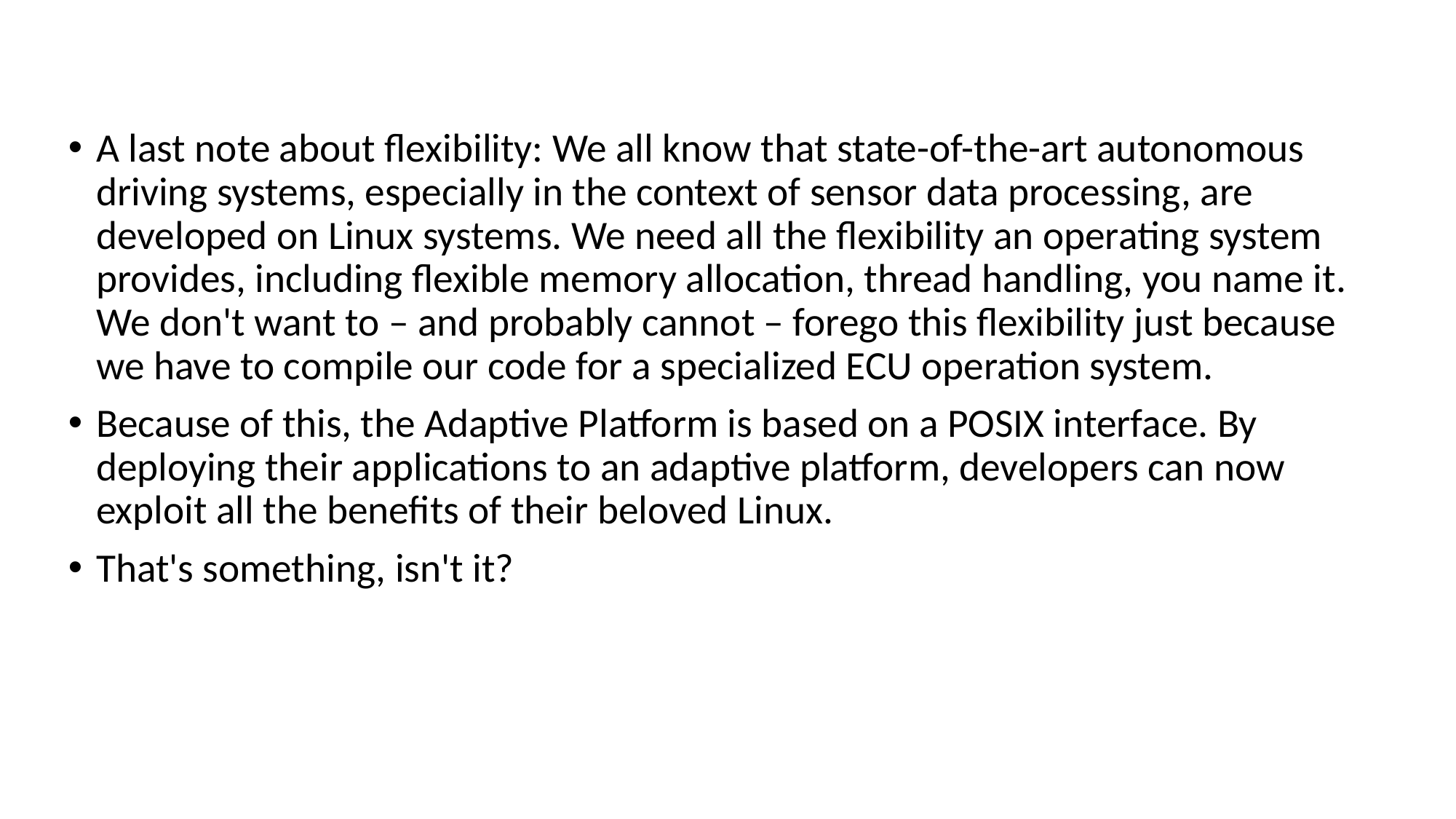

A last note about flexibility: We all know that state-of-the-art autonomous driving systems, especially in the context of sensor data processing, are developed on Linux systems. We need all the flexibility an operating system provides, including flexible memory allocation, thread handling, you name it. We don't want to – and probably cannot – forego this flexibility just because we have to compile our code for a specialized ECU operation system.
Because of this, the Adaptive Platform is based on a POSIX interface. By deploying their applications to an adaptive platform, developers can now exploit all the benefits of their beloved Linux.
That's something, isn't it?